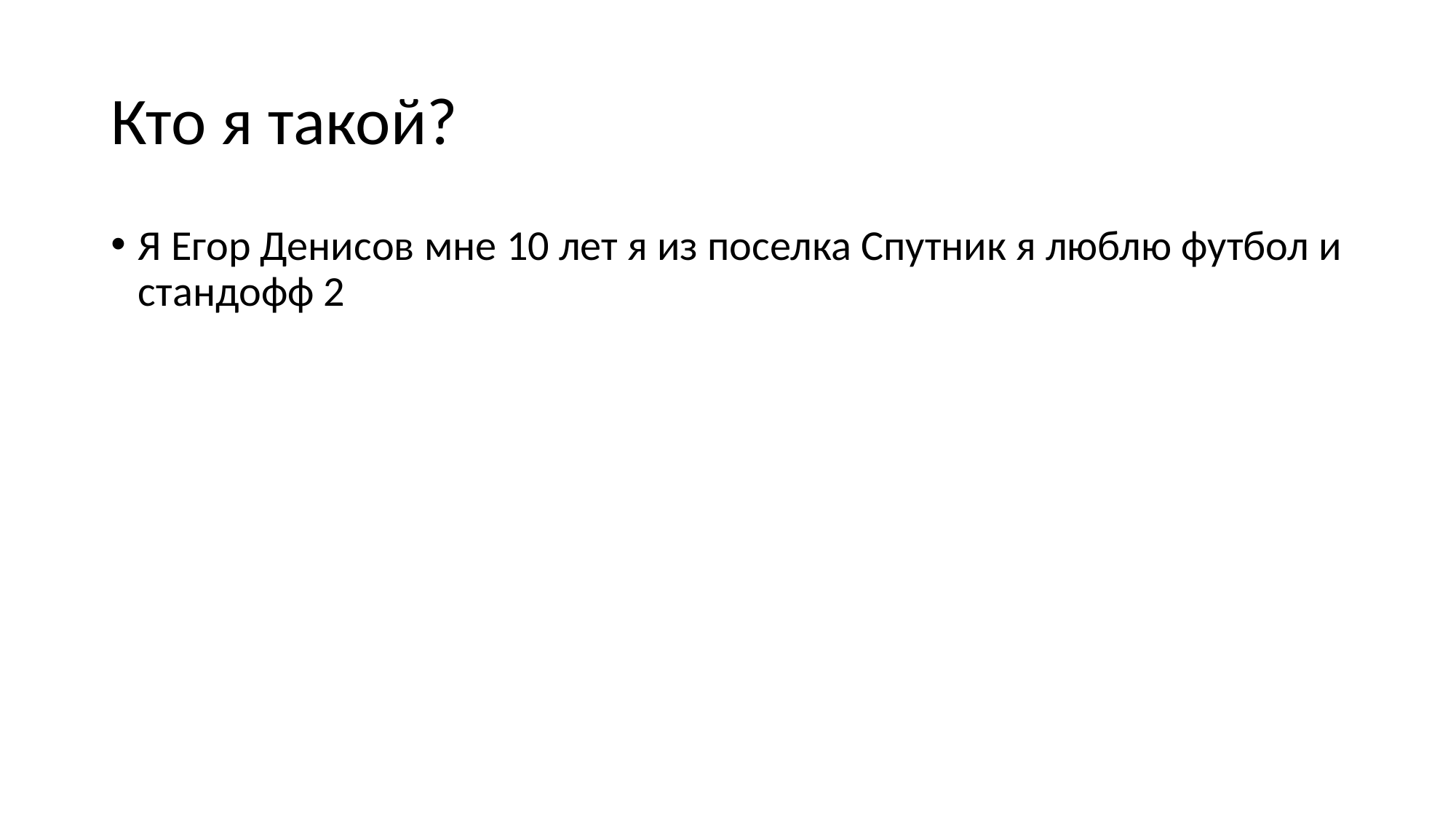

# Кто я такой?
Я Егор Денисов мне 10 лет я из поселка Спутник я люблю футбол и стандофф 2